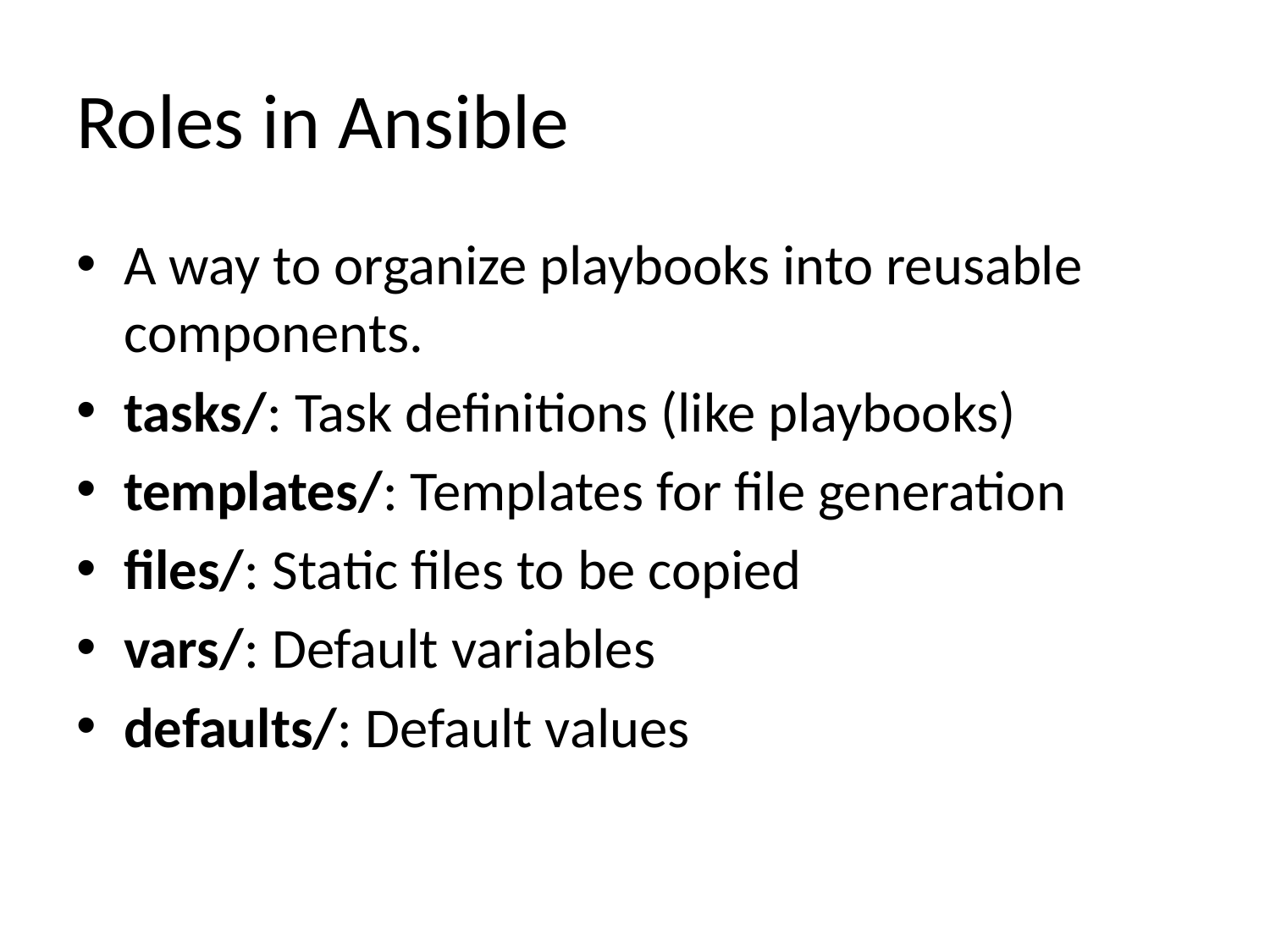

# Roles in Ansible
A way to organize playbooks into reusable components.
tasks/: Task definitions (like playbooks)
templates/: Templates for file generation
files/: Static files to be copied
vars/: Default variables
defaults/: Default values